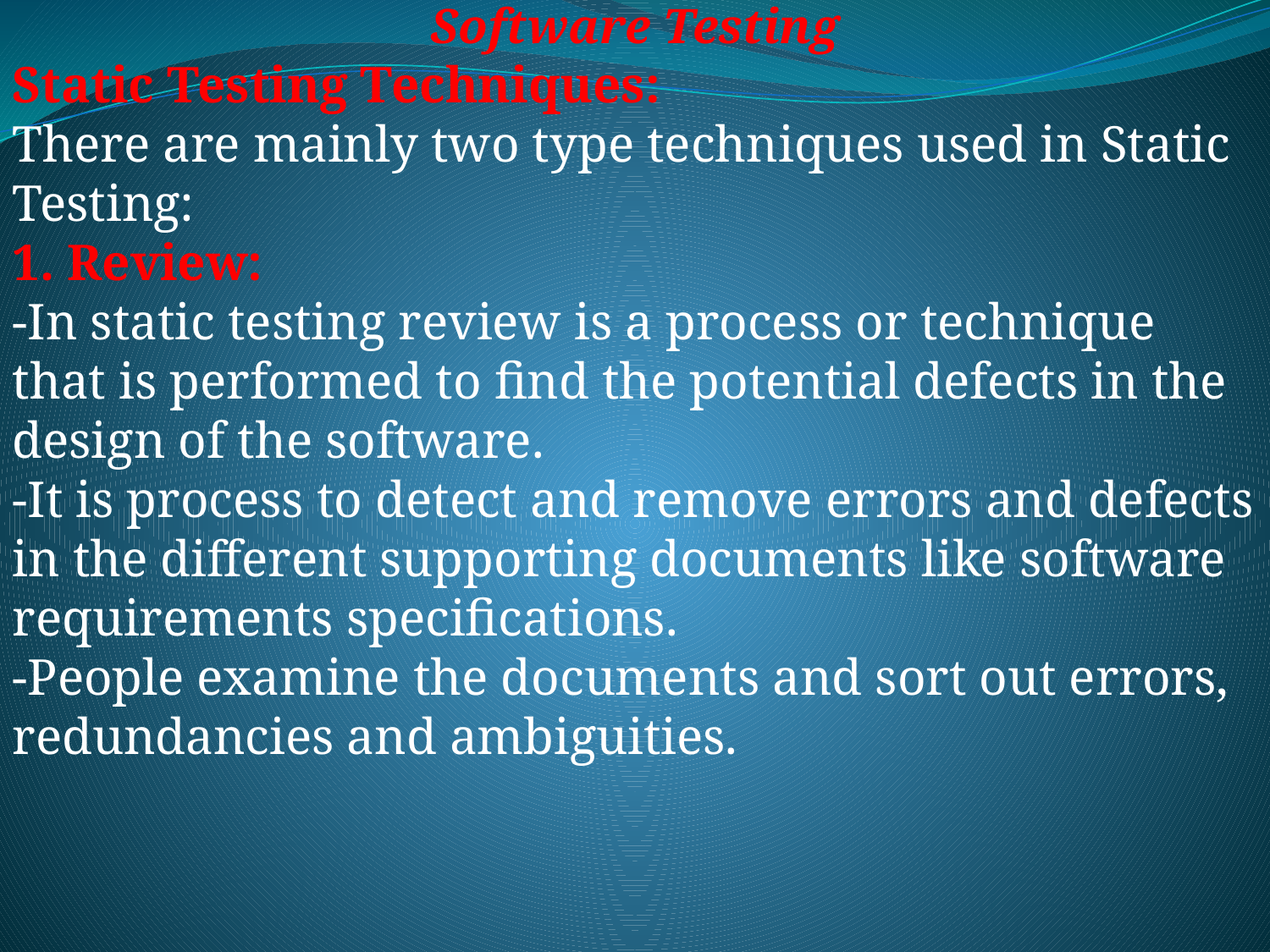

Software Testing
Static Testing Techniques:
There are mainly two type techniques used in Static Testing:
1. Review:
-In static testing review is a process or technique that is performed to find the potential defects in the design of the software.
-It is process to detect and remove errors and defects in the different supporting documents like software requirements specifications.
-People examine the documents and sort out errors, redundancies and ambiguities.